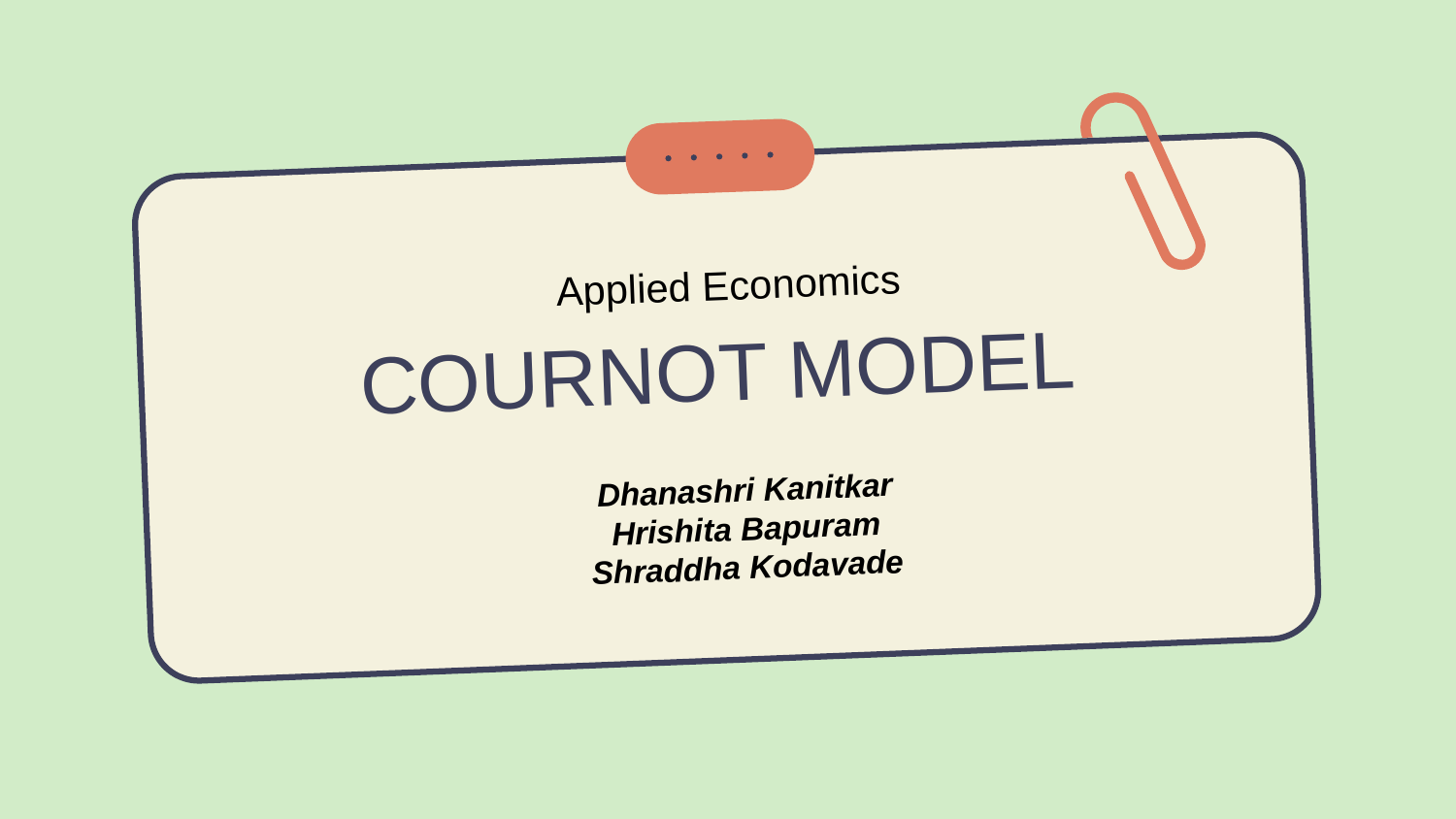

Applied Economics
# COURNOT MODEL
Dhanashri Kanitkar
Hrishita Bapuram
Shraddha Kodavade